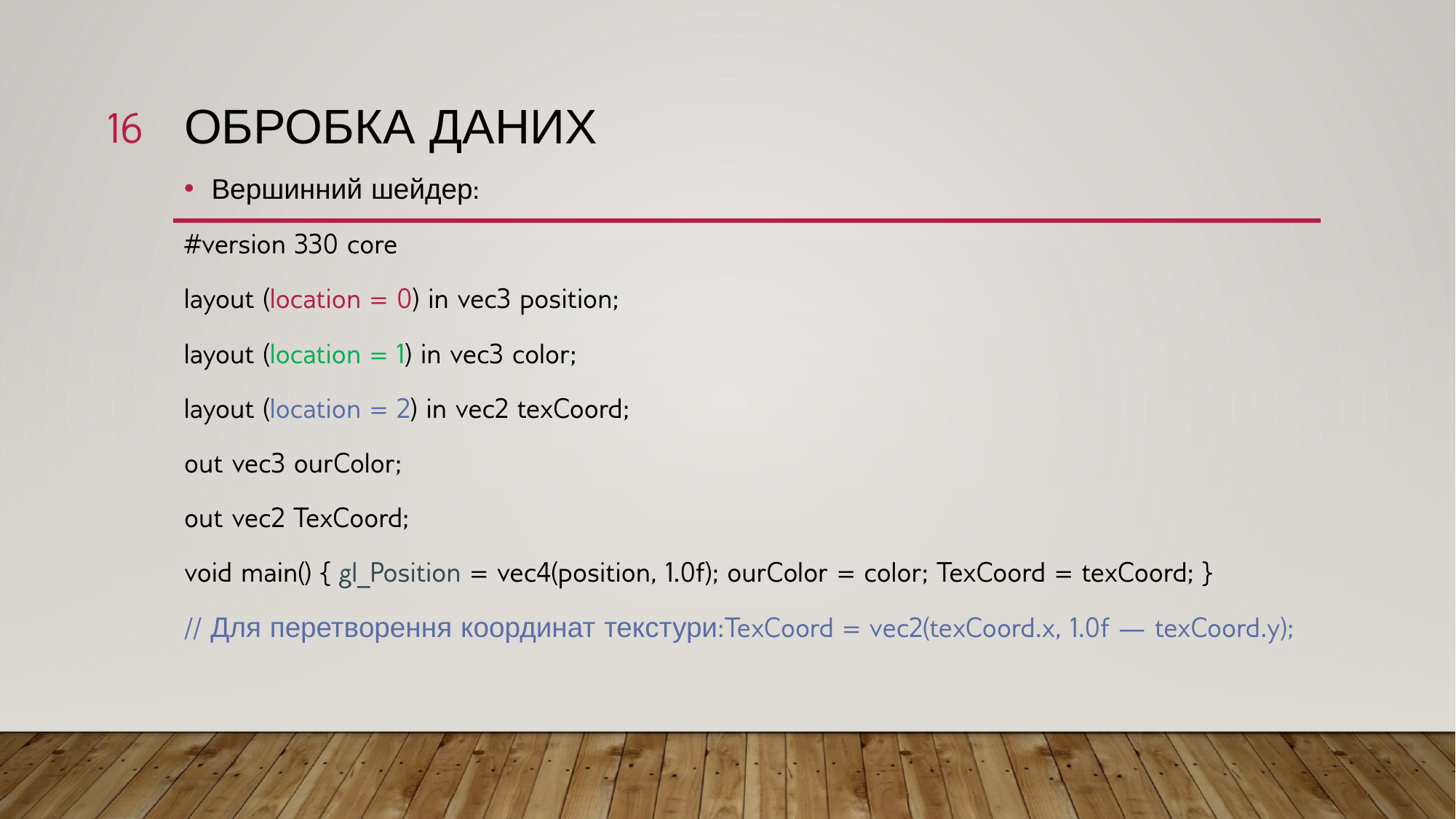

16
# Обробка даних
Вершинний шейдер:
#version 330 core
layout (location = 0) in vec3 position;
layout (location = 1) in vec3 color;
layout (location = 2) in vec2 texCoord;
out vec3 ourColor;
out vec2 TexCoord;
void main() { gl_Position = vec4(position, 1.0f); ourColor = color; TexCoord = texCoord; }
// Для перетворення координат текстури:TexCoord = vec2(texCoord.x, 1.0f — texCoord.y);